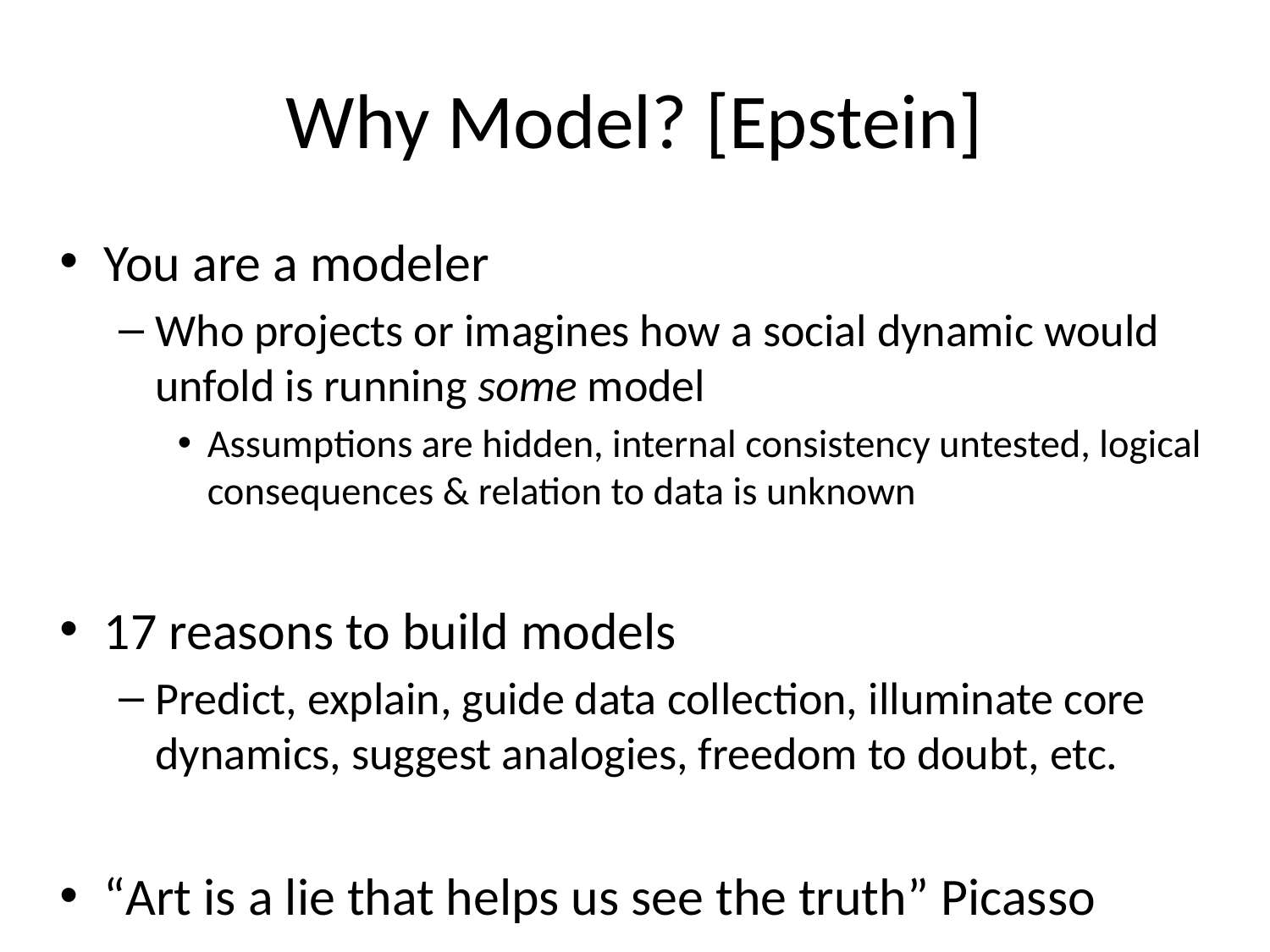

# Why Model? [Epstein]
You are a modeler
Who projects or imagines how a social dynamic would unfold is running some model
Assumptions are hidden, internal consistency untested, logical consequences & relation to data is unknown

17 reasons to build models
Predict, explain, guide data collection, illuminate core dynamics, suggest analogies, freedom to doubt, etc.

“Art is a lie that helps us see the truth” Picasso